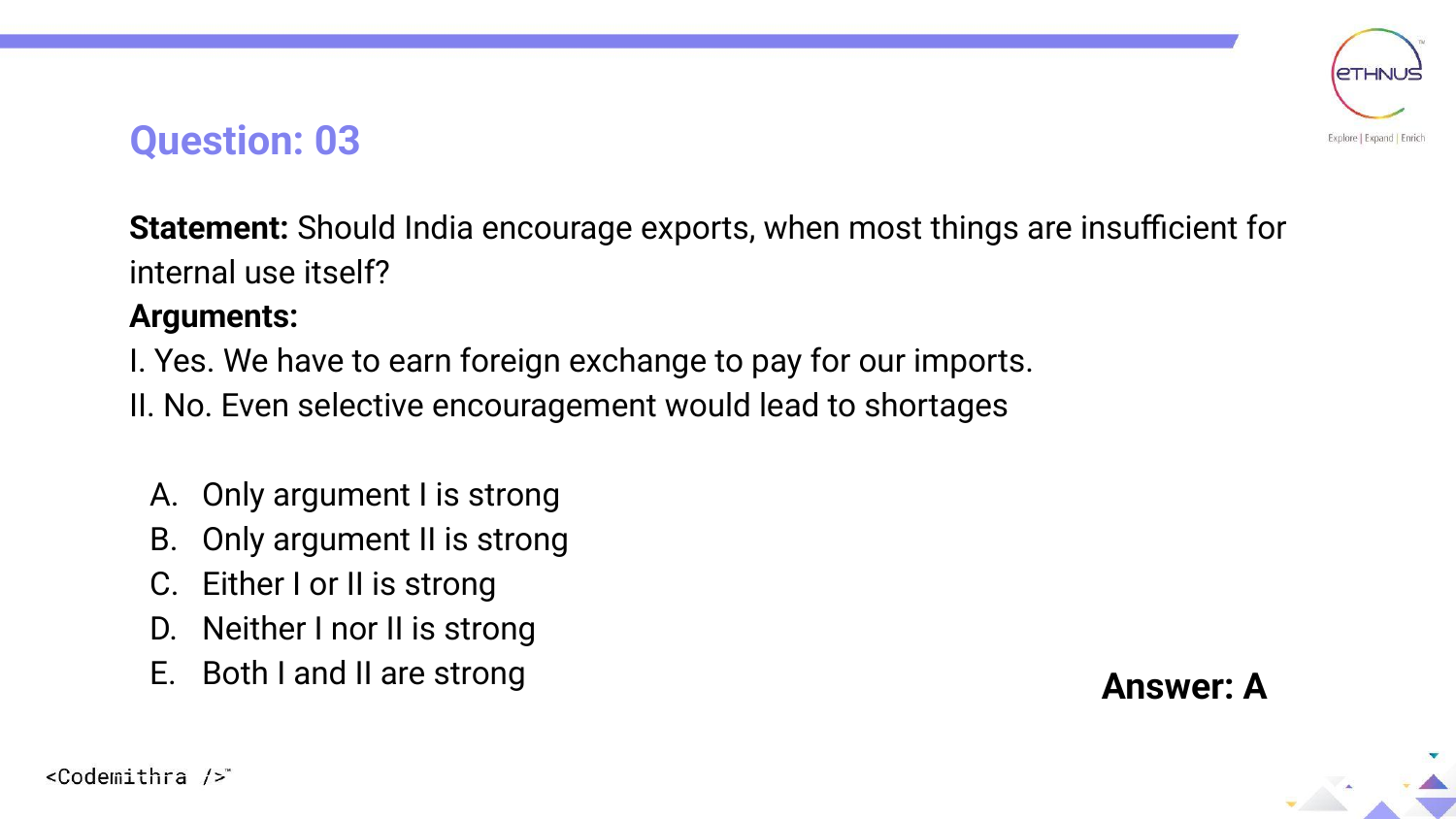

Question: 03
Statement: Should India encourage exports, when most things are insufficient for internal use itself?
Arguments:
I. Yes. We have to earn foreign exchange to pay for our imports.
II. No. Even selective encouragement would lead to shortages

Only argument I is strong
Only argument II is strong
Either I or II is strong
Neither I nor II is strong
Both I and II are strong

Answer: A